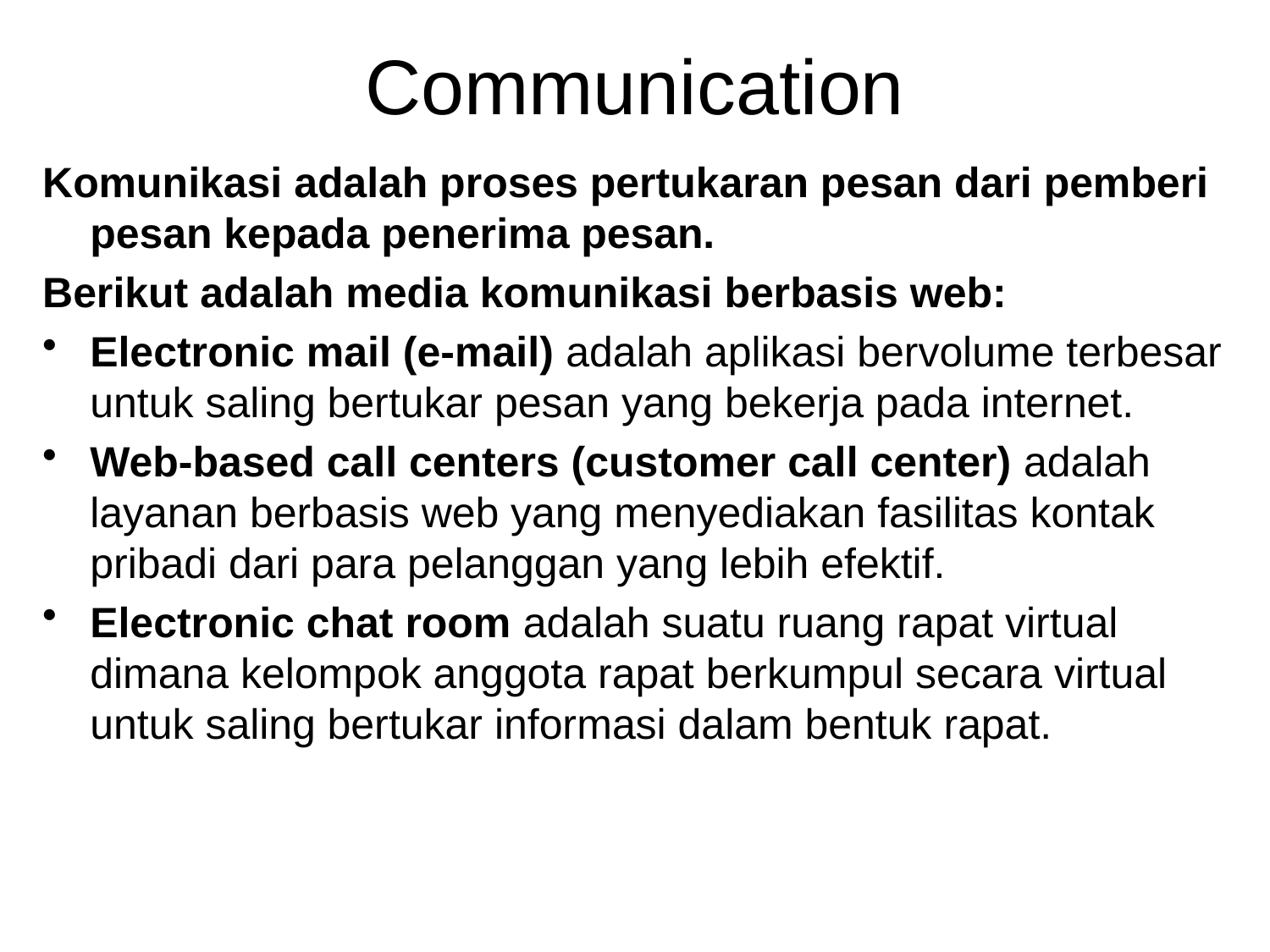

# Communication
Komunikasi adalah proses pertukaran pesan dari pemberi pesan kepada penerima pesan.
Berikut adalah media komunikasi berbasis web:
Electronic mail (e-mail) adalah aplikasi bervolume terbesar untuk saling bertukar pesan yang bekerja pada internet.
Web-based call centers (customer call center) adalah layanan berbasis web yang menyediakan fasilitas kontak pribadi dari para pelanggan yang lebih efektif.
Electronic chat room adalah suatu ruang rapat virtual dimana kelompok anggota rapat berkumpul secara virtual untuk saling bertukar informasi dalam bentuk rapat.